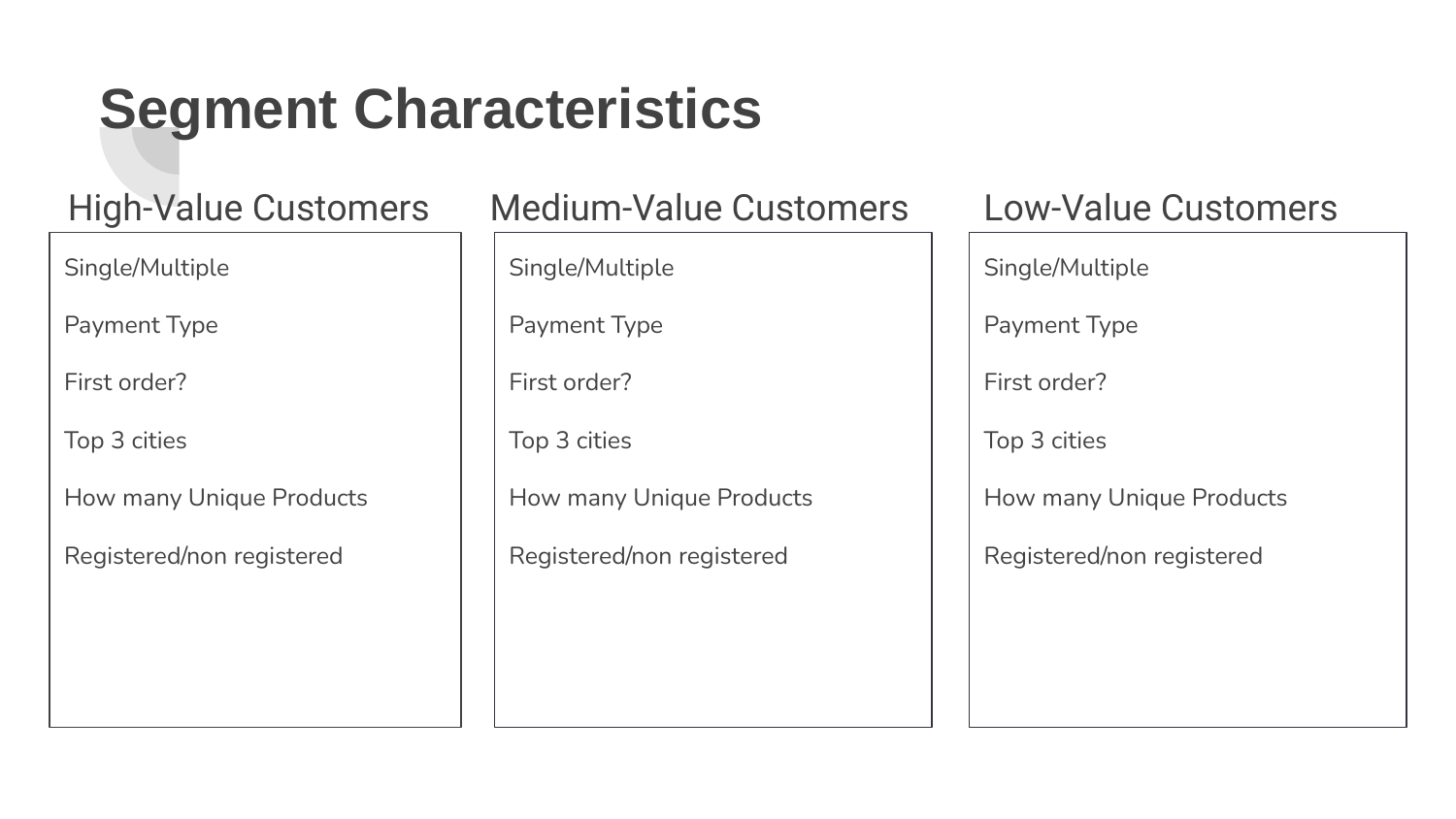

# Segment Characteristics
Medium-Value Customers
Low-Value Customers
High-Value Customers
Single/Multiple
Payment Type
First order?
Top 3 cities
How many Unique Products
Registered/non registered
Single/Multiple
Payment Type
First order?
Top 3 cities
How many Unique Products
Registered/non registered
Single/Multiple
Payment Type
First order?
Top 3 cities
How many Unique Products
Registered/non registered